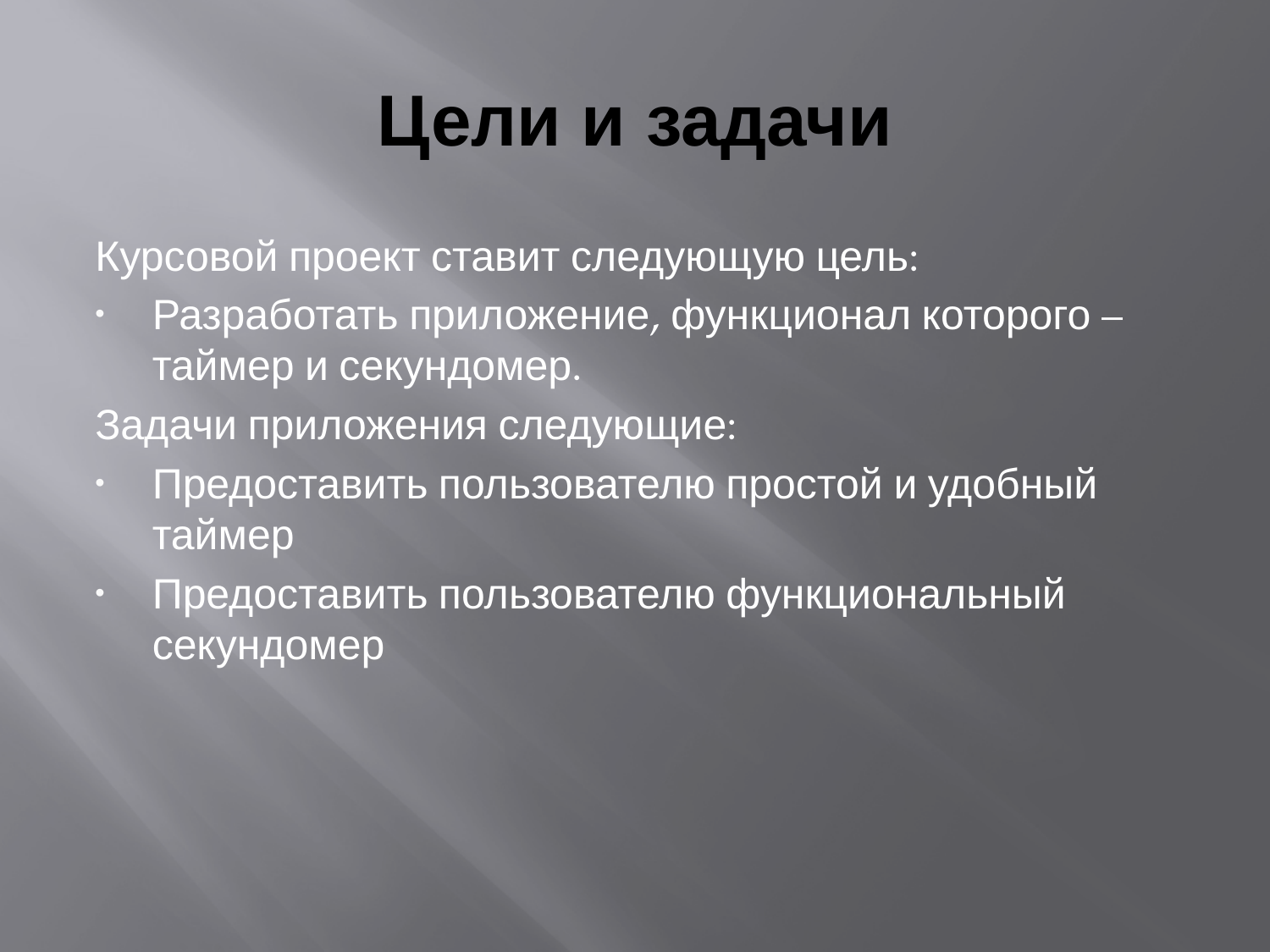

# Цели и задачи
Курсовой проект ставит следующую цель:
Разработать приложение, функционал которого – таймер и секундомер.
Задачи приложения следующие:
Предоставить пользователю простой и удобный таймер
Предоставить пользователю функциональный секундомер